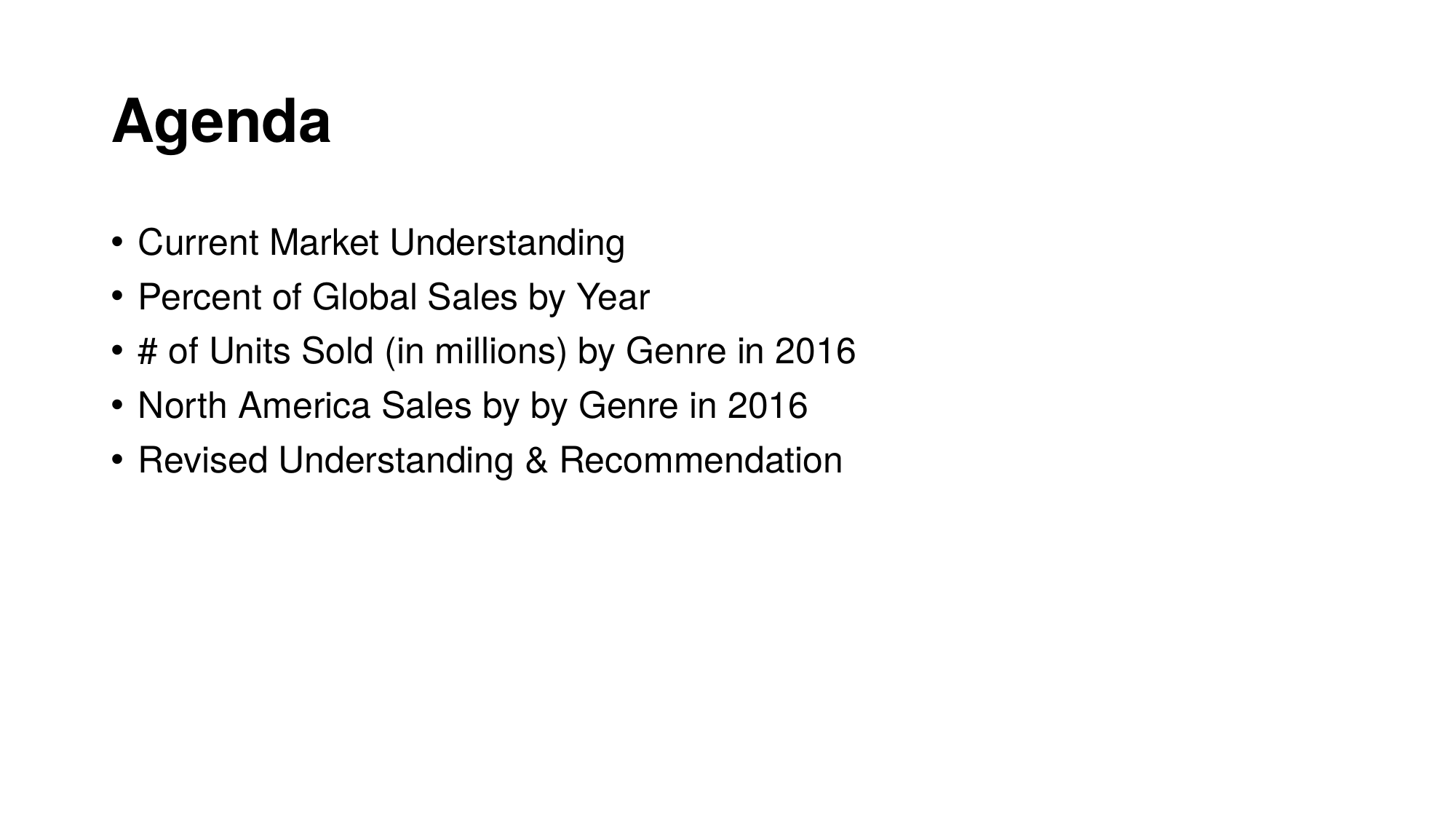

# Agenda
Current Market Understanding
Percent of Global Sales by Year
# of Units Sold (in millions) by Genre in 2016
North America Sales by by Genre in 2016
Revised Understanding & Recommendation